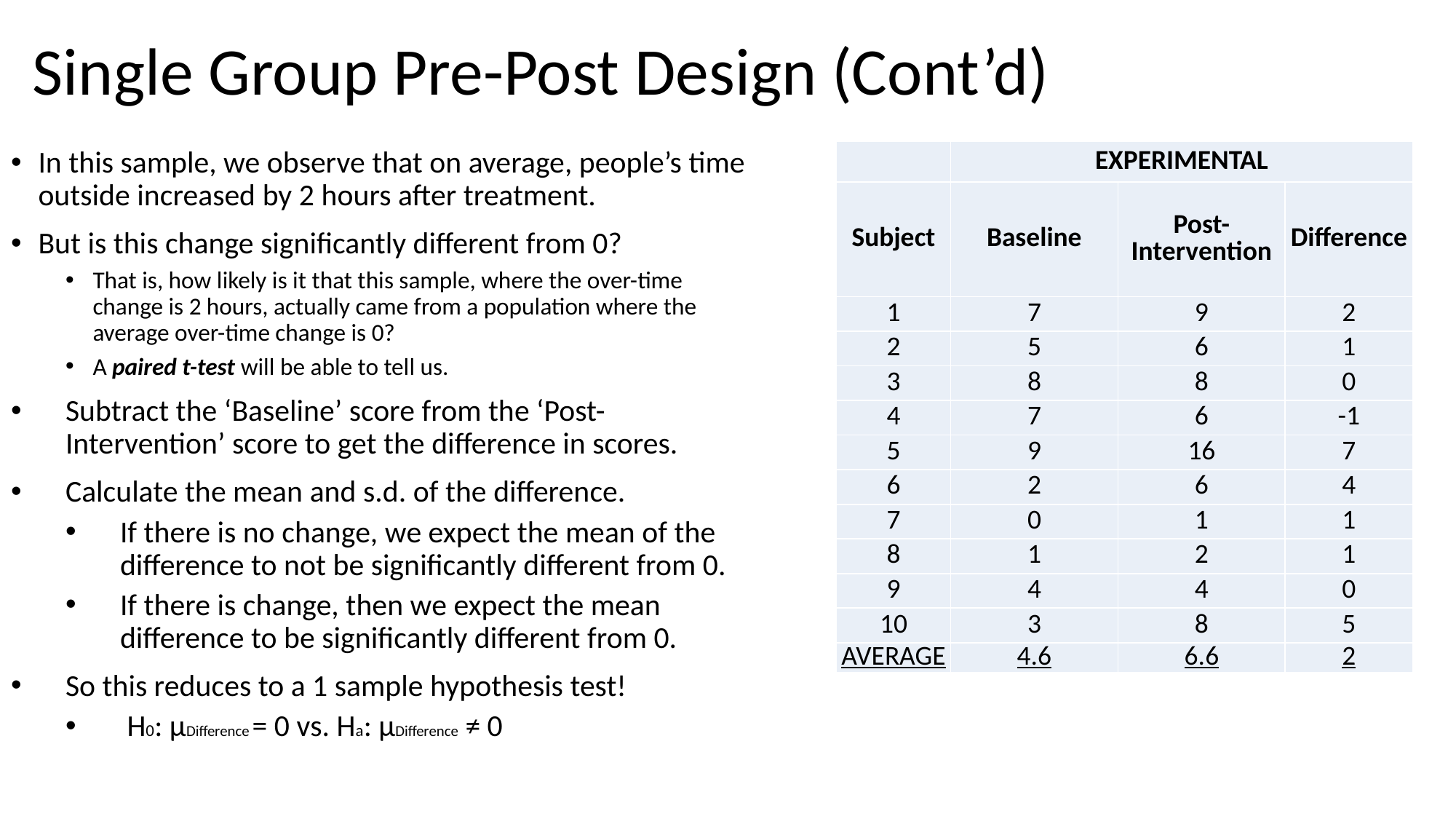

# Single Group Pre-Post Design (Cont’d)
In this sample, we observe that on average, people’s time outside increased by 2 hours after treatment.
But is this change significantly different from 0?
That is, how likely is it that this sample, where the over-time change is 2 hours, actually came from a population where the average over-time change is 0?
A paired t-test will be able to tell us.
Subtract the ‘Baseline’ score from the ‘Post-Intervention’ score to get the difference in scores.
Calculate the mean and s.d. of the difference.
If there is no change, we expect the mean of the difference to not be significantly different from 0.
If there is change, then we expect the mean difference to be significantly different from 0.
So this reduces to a 1 sample hypothesis test!
 H0: μDifference = 0 vs. Ha: μDifference ≠ 0
|  | EXPERIMENTAL |  |  |
| --- | --- | --- | --- |
| Subject | Baseline | Post-Intervention | Difference |
| 1 | 7 | 9 | 2 |
| 2 | 5 | 6 | 1 |
| 3 | 8 | 8 | 0 |
| 4 | 7 | 6 | -1 |
| 5 | 9 | 16 | 7 |
| 6 | 2 | 6 | 4 |
| 7 | 0 | 1 | 1 |
| 8 | 1 | 2 | 1 |
| 9 | 4 | 4 | 0 |
| 10 | 3 | 8 | 5 |
| AVERAGE | 4.6 | 6.6 | 2 |